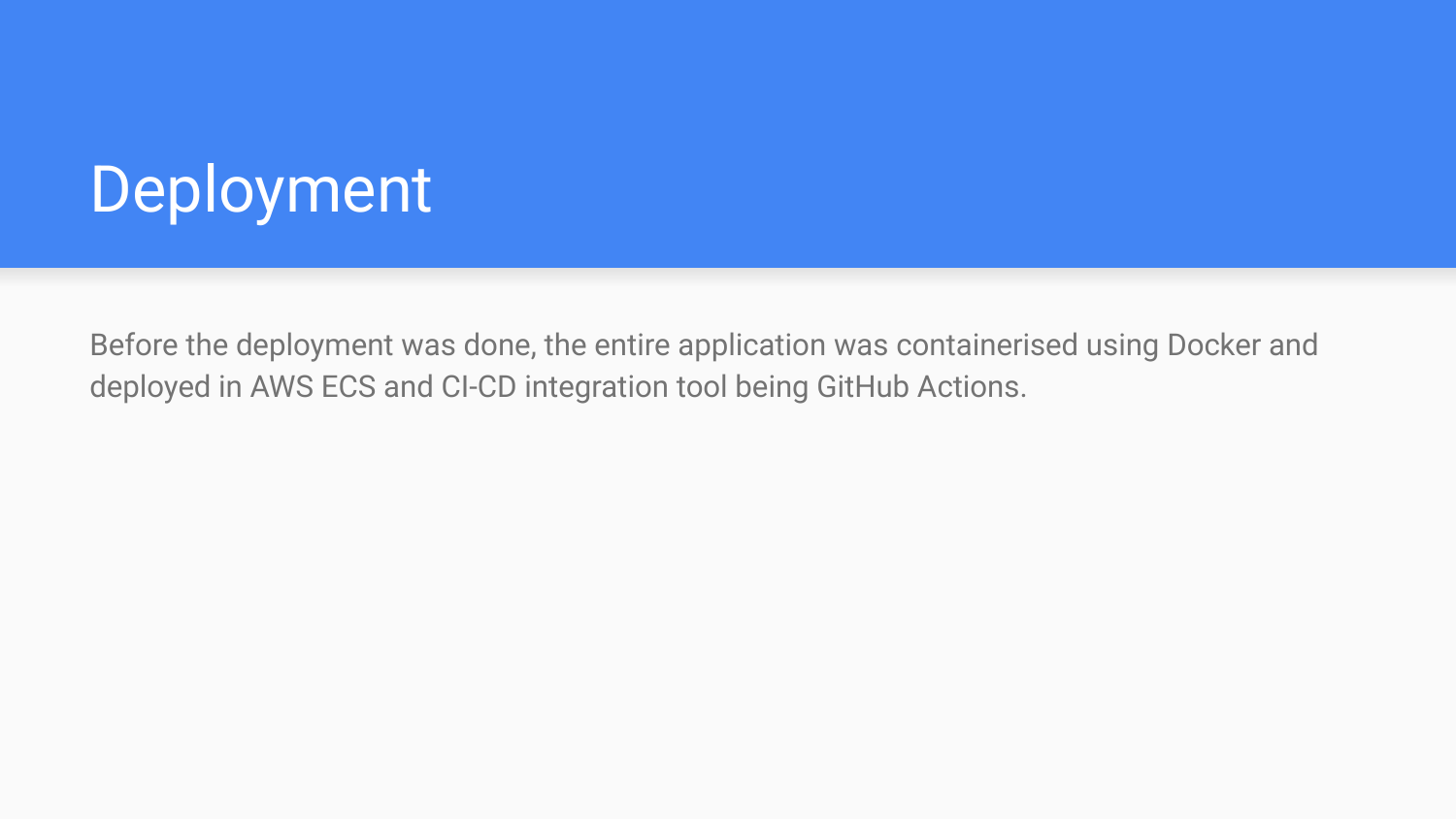

# Deployment
Before the deployment was done, the entire application was containerised using Docker and deployed in AWS ECS and CI-CD integration tool being GitHub Actions.